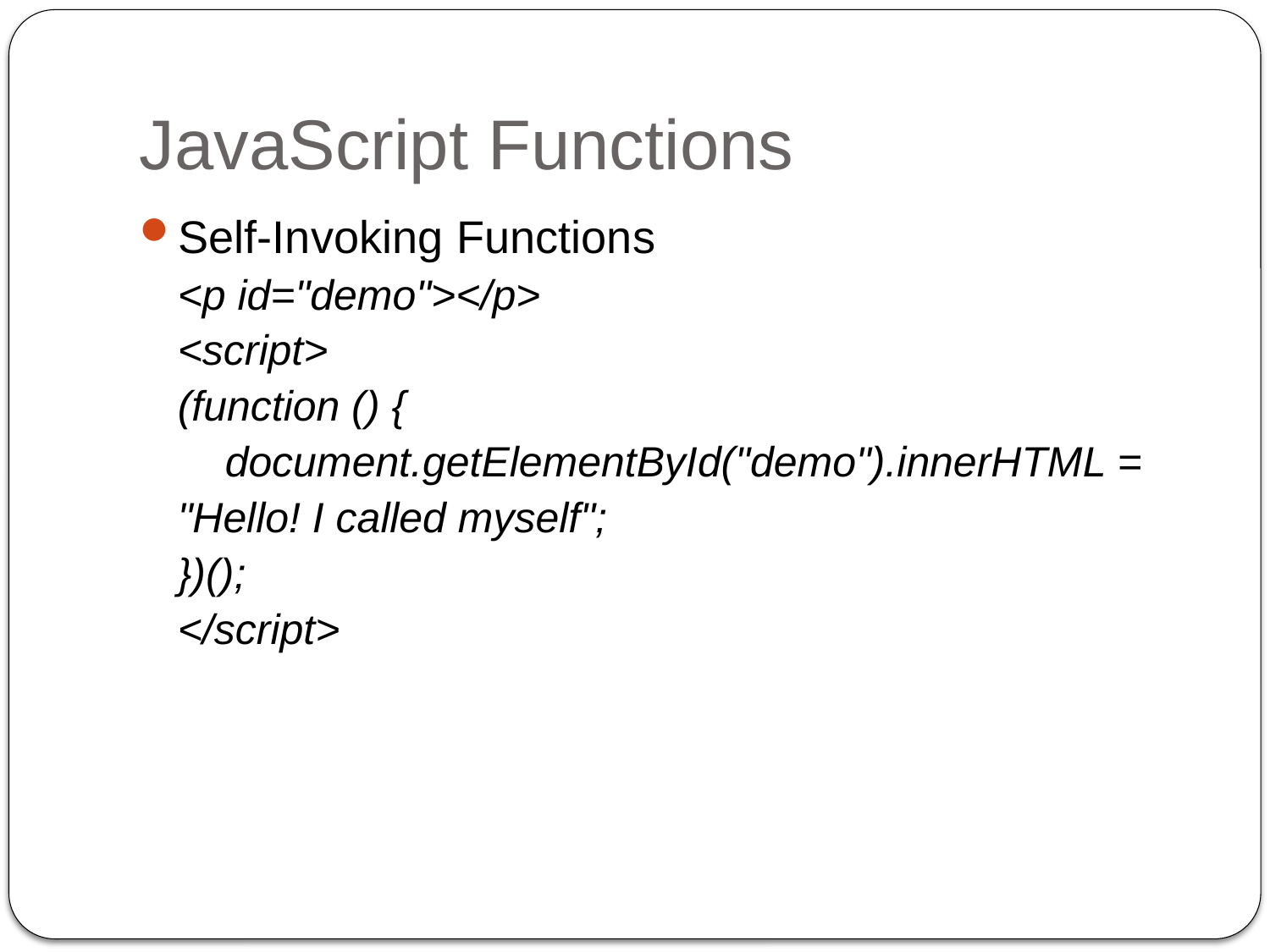

# JavaScript Functions
Self-Invoking Functions
<p id="demo"></p>
<script>
(function () {
    document.getElementById("demo").innerHTML = "Hello! I called myself";
})();
</script>